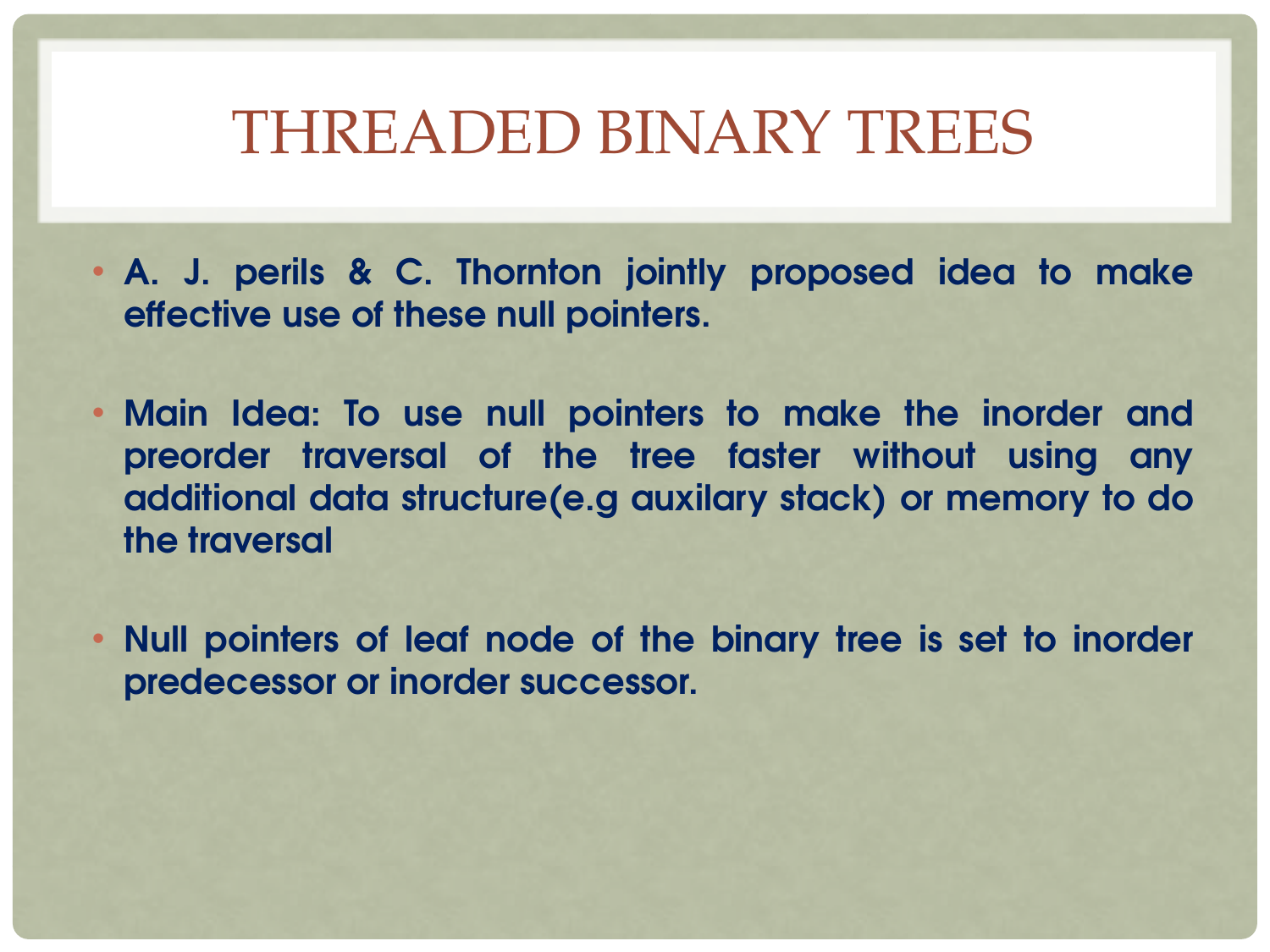

# Threaded BINARY Trees
A. J. perils & C. Thornton jointly proposed idea to make effective use of these null pointers.

Main Idea: To use null pointers to make the inorder and preorder traversal of the tree faster without using any additional data structure(e.g auxilary stack) or memory to do the traversal

Null pointers of leaf node of the binary tree is set to inorder predecessor or inorder successor.